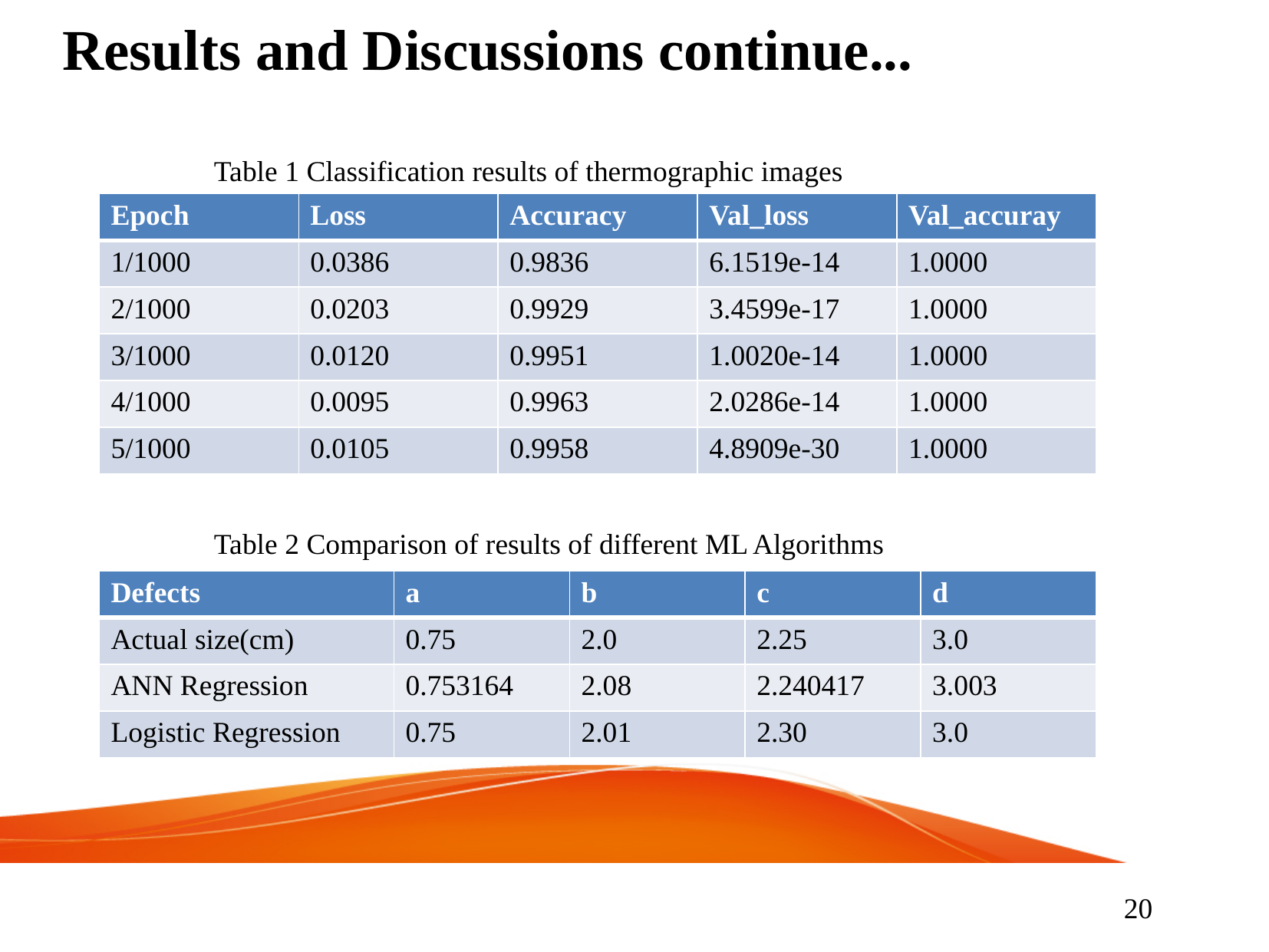

Results and Discussions continue...
Table 1 Classification results of thermographic images
| Epoch | Loss | Accuracy | Val\_loss | Val\_accuray |
| --- | --- | --- | --- | --- |
| 1/1000 | 0.0386 | 0.9836 | 6.1519e-14 | 1.0000 |
| 2/1000 | 0.0203 | 0.9929 | 3.4599e-17 | 1.0000 |
| 3/1000 | 0.0120 | 0.9951 | 1.0020e-14 | 1.0000 |
| 4/1000 | 0.0095 | 0.9963 | 2.0286e-14 | 1.0000 |
| 5/1000 | 0.0105 | 0.9958 | 4.8909e-30 | 1.0000 |
Table 2 Comparison of results of different ML Algorithms
| Defects | a | b | c | d |
| --- | --- | --- | --- | --- |
| Actual size(cm) | 0.75 | 2.0 | 2.25 | 3.0 |
| ANN Regression | 0.753164 | 2.08 | 2.240417 | 3.003 |
| Logistic Regression | 0.75 | 2.01 | 2.30 | 3.0 |
20